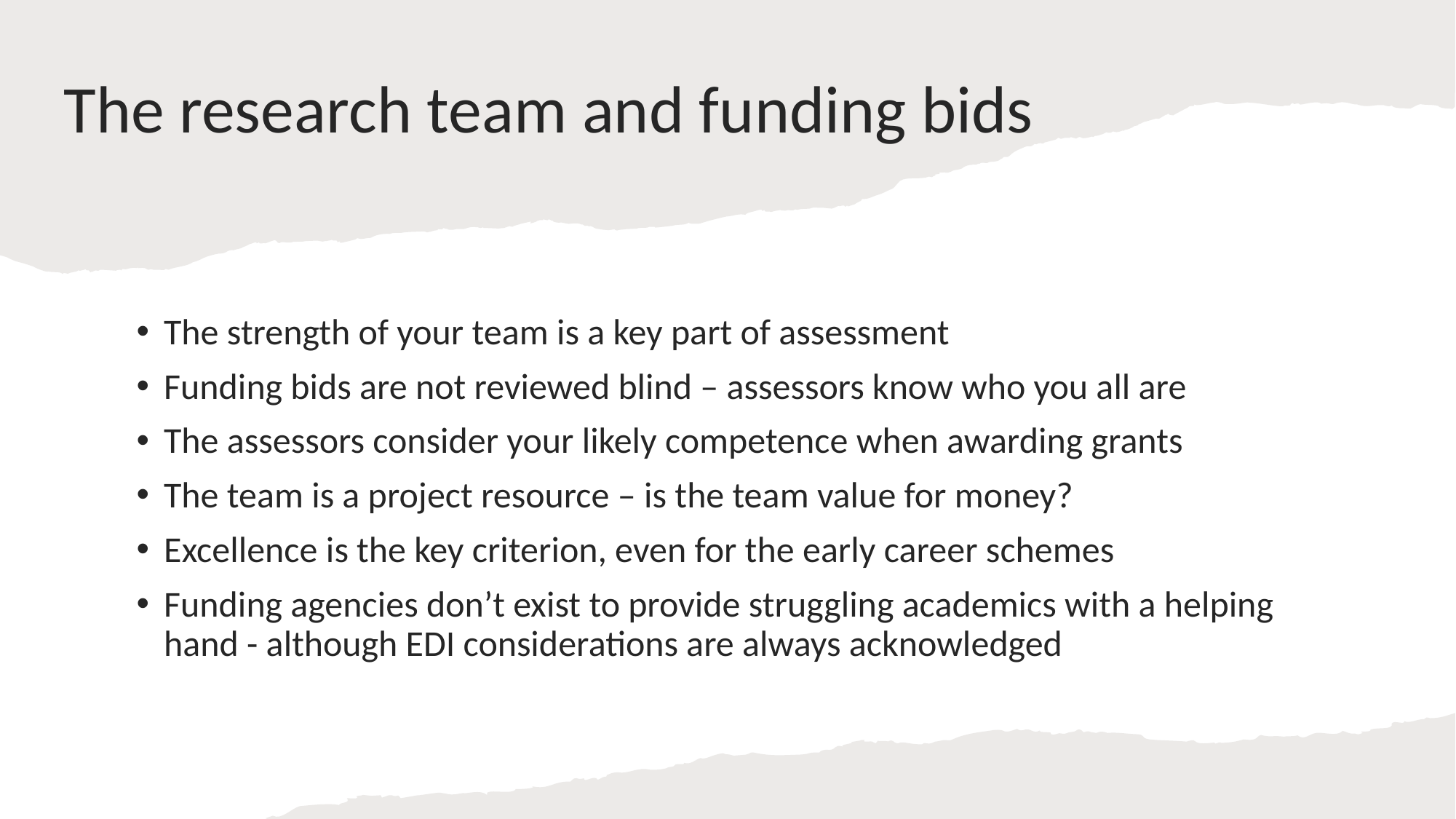

# The research team and funding bids
The strength of your team is a key part of assessment
Funding bids are not reviewed blind – assessors know who you all are
The assessors consider your likely competence when awarding grants
The team is a project resource – is the team value for money?
Excellence is the key criterion, even for the early career schemes
Funding agencies don’t exist to provide struggling academics with a helping hand - although EDI considerations are always acknowledged